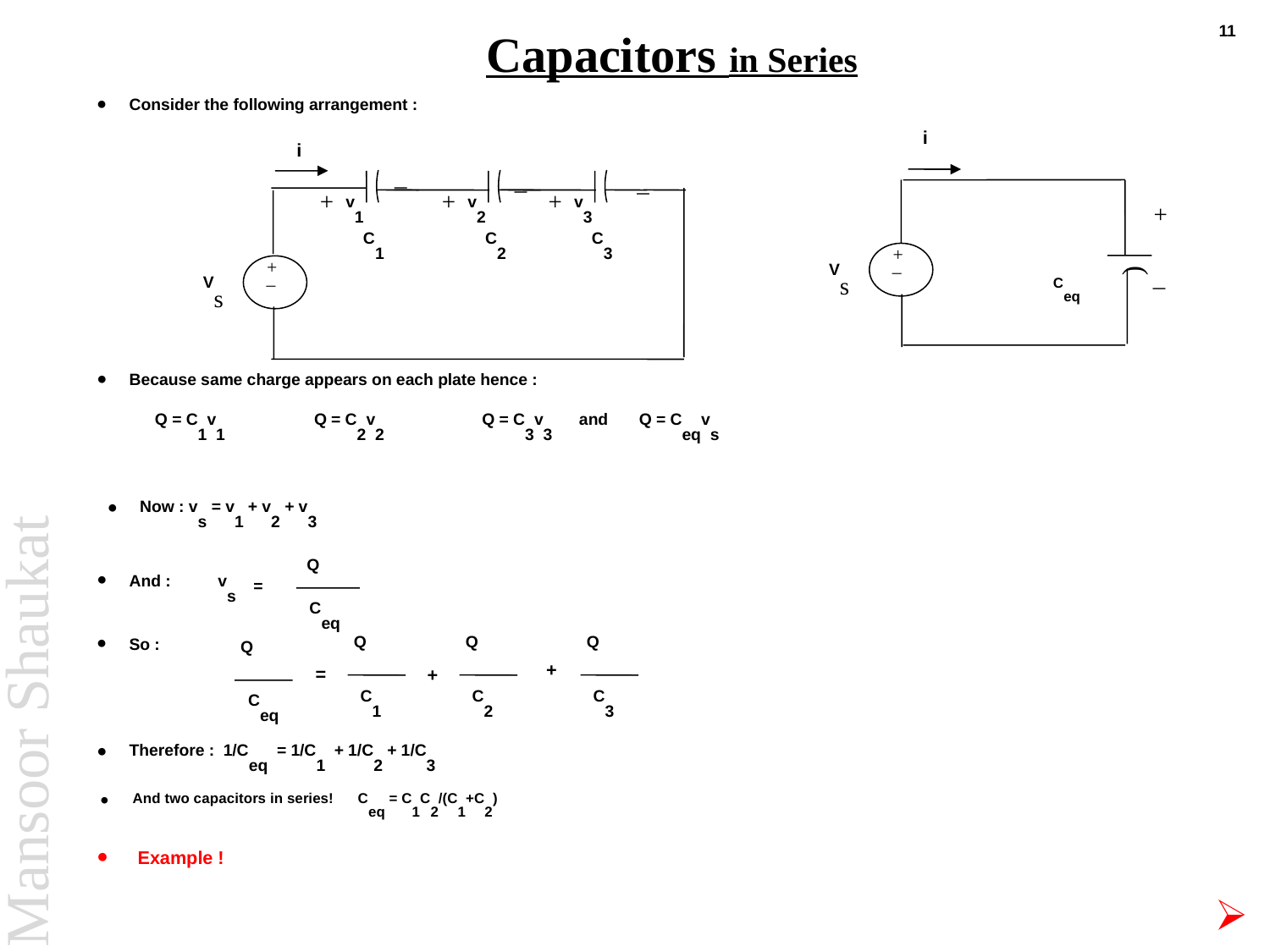

11
# Capacitors in Series
Consider the following arrangement :
i

+

+

(
Vs

_
_
Ceq

i
_
_
_

+
+
+
v1
v2
v3

C1
C2
C3
+
Vs

_

Because same charge appears on each plate hence :
             Q = C1v1                    Q = C2v2                      Q = C3v3      and       Q = Ceqvs

Now : vs = v1 + v2 + v3
Q
 =
Ceq

vs
And :
Q
Q
Q

C3

Q
+
=
+

C1
C2
Ceq

So :
Therefore :  1/Ceq  = 1/C1  + 1/C2 + 1/C3
And two capacitors in series!      Ceq = C1C2/(C1+C2)
Example !